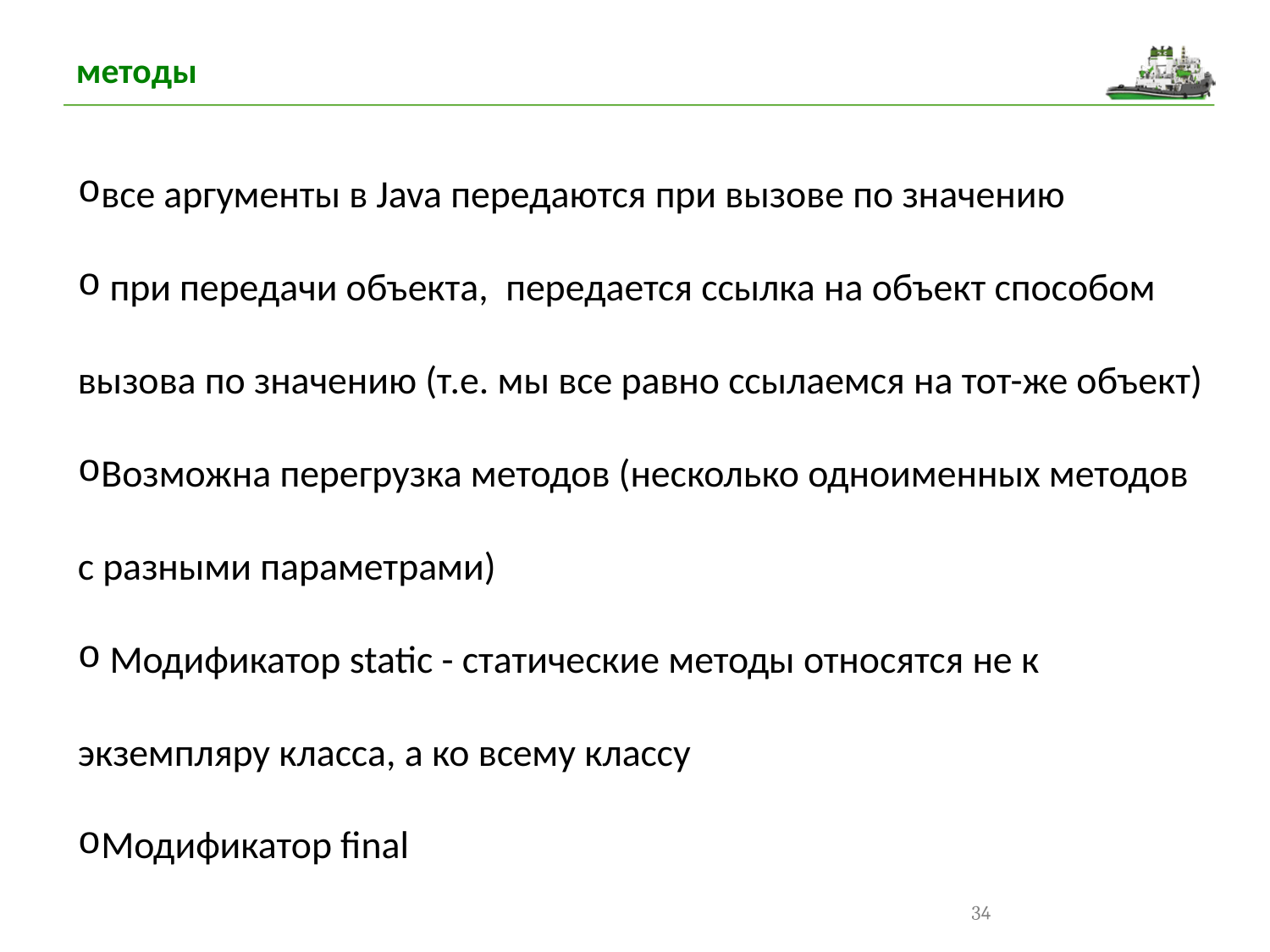

методы
все аргументы в Java передаются при вызове по значению
 при передачи объекта,  передается ссылка на объект способом вызова по значению (т.е. мы все равно ссылаемся на тот-же объект)
Возможна перегрузка методов (несколько одноименных методов с разными параметрами)
 Модификатор static - cтатические методы относятся не к экземпляру класса, а ко всему классу
Модификатор final

34